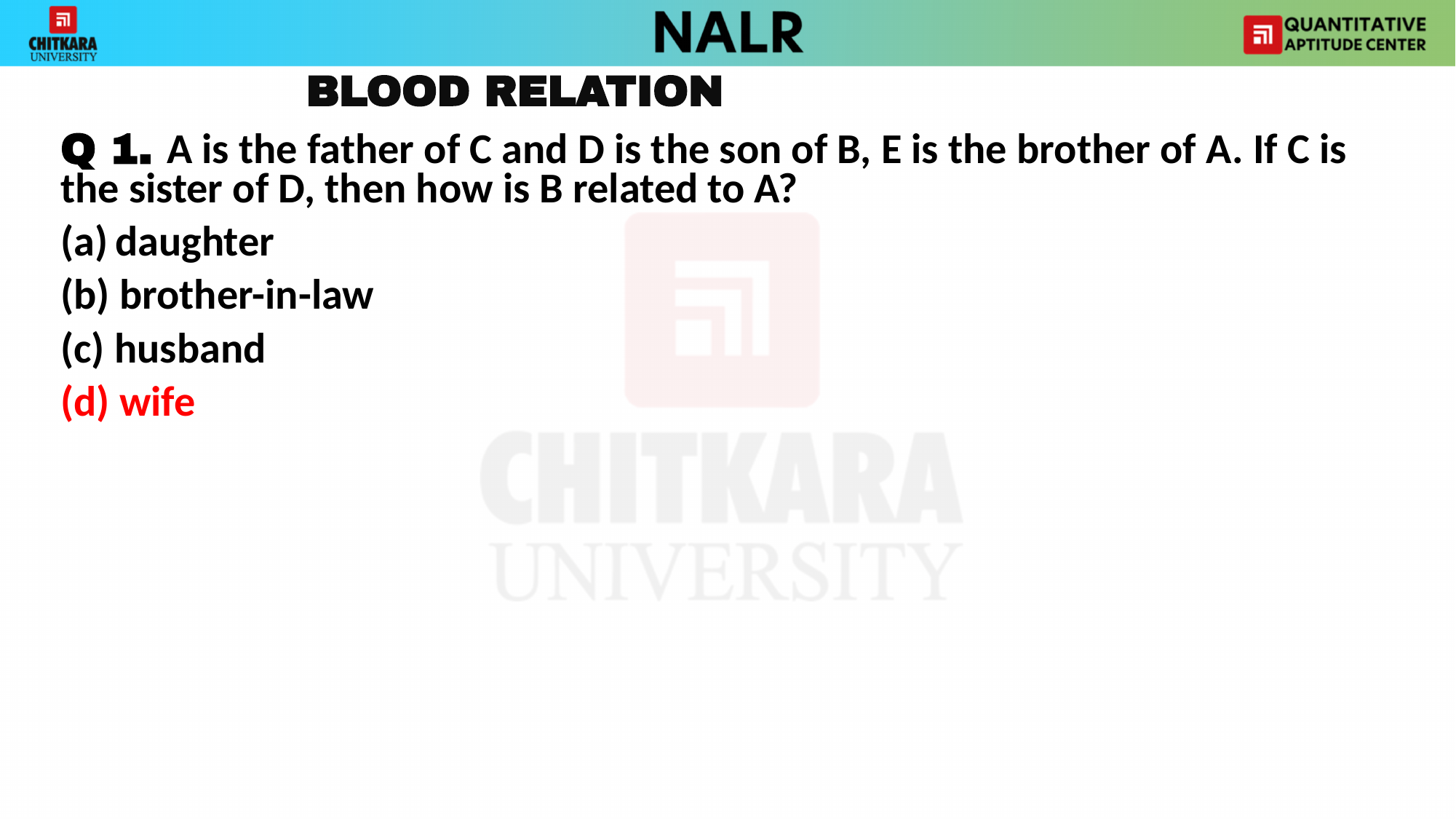

BLOOD RELATION
Q 1. A is the father of C and D is the son of B, E is the brother of A. If C is the sister of D, then how is B related to A?
daughter
(b) brother-in-law
(c) husband
(d) wife